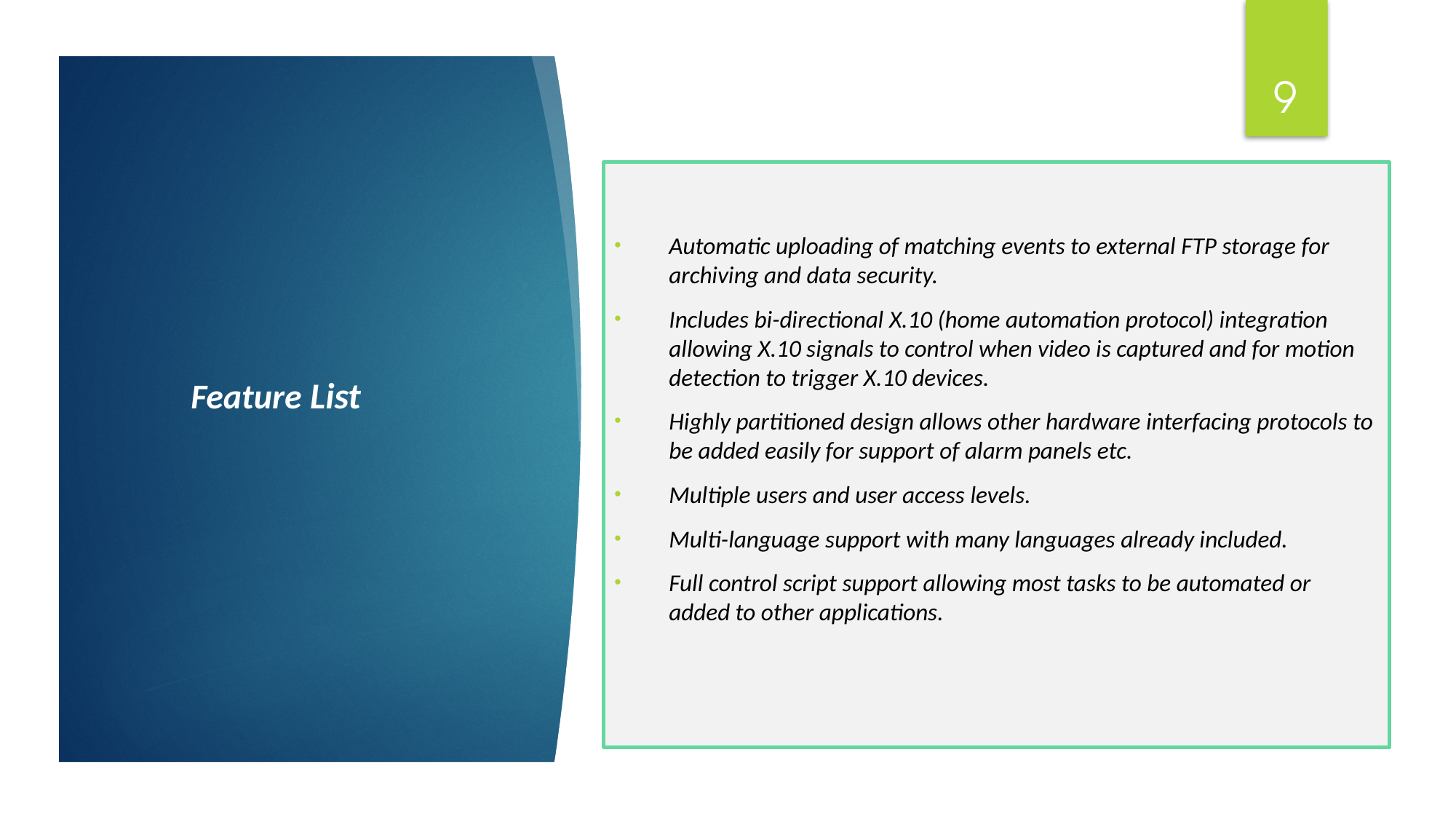

9
Automatic uploading of matching events to external FTP storage for archiving and data security.
Includes bi-directional X.10 (home automation protocol) integration allowing X.10 signals to control when video is captured and for motion detection to trigger X.10 devices.
Highly partitioned design allows other hardware interfacing protocols to be added easily for support of alarm panels etc.
Multiple users and user access levels.
Multi-language support with many languages already included.
Full control script support allowing most tasks to be automated or added to other applications.

# Feature List